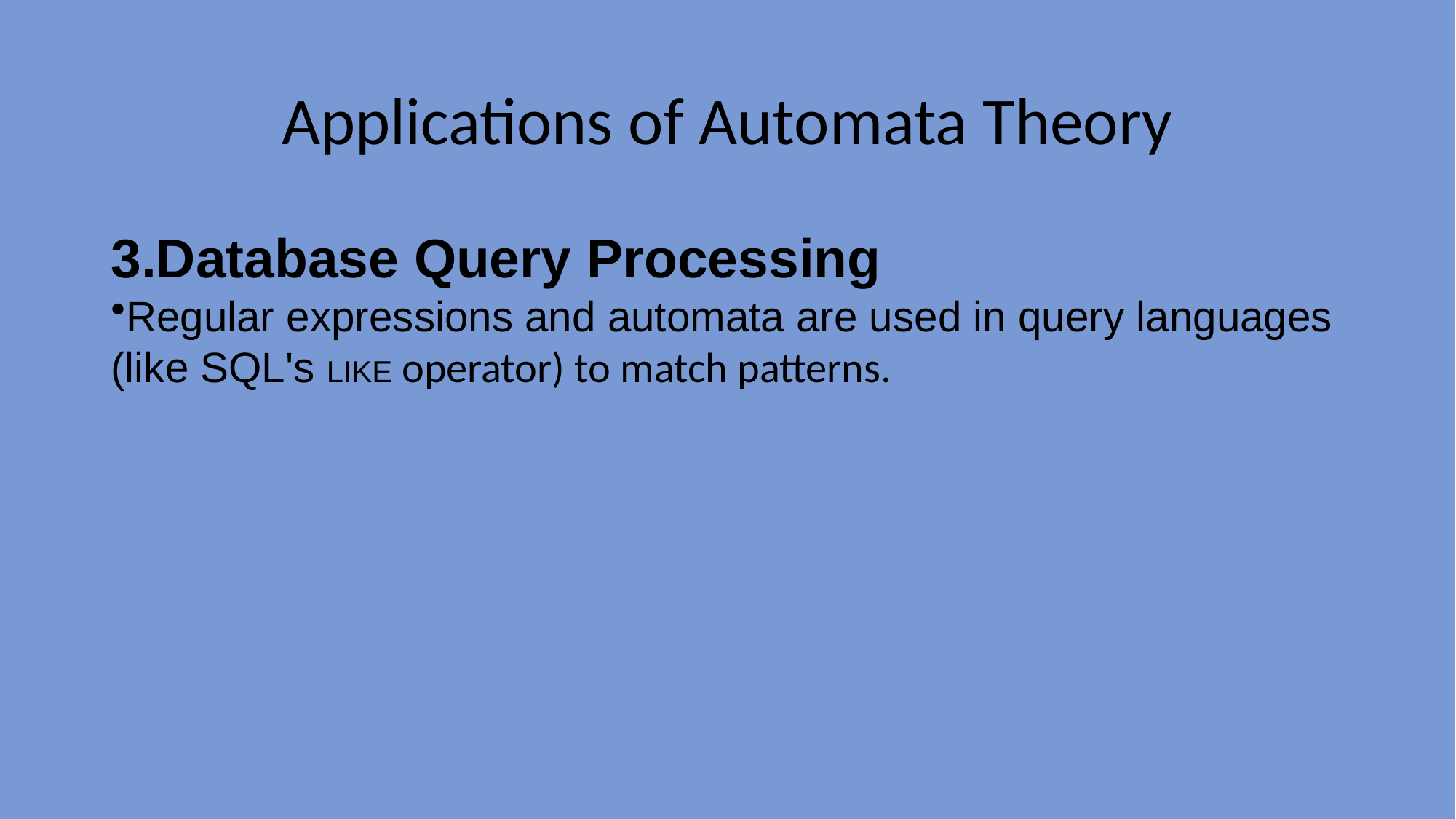

# Applications of Automata Theory
3.Database Query Processing
Regular expressions and automata are used in query languages (like SQL's LIKE operator) to match patterns.